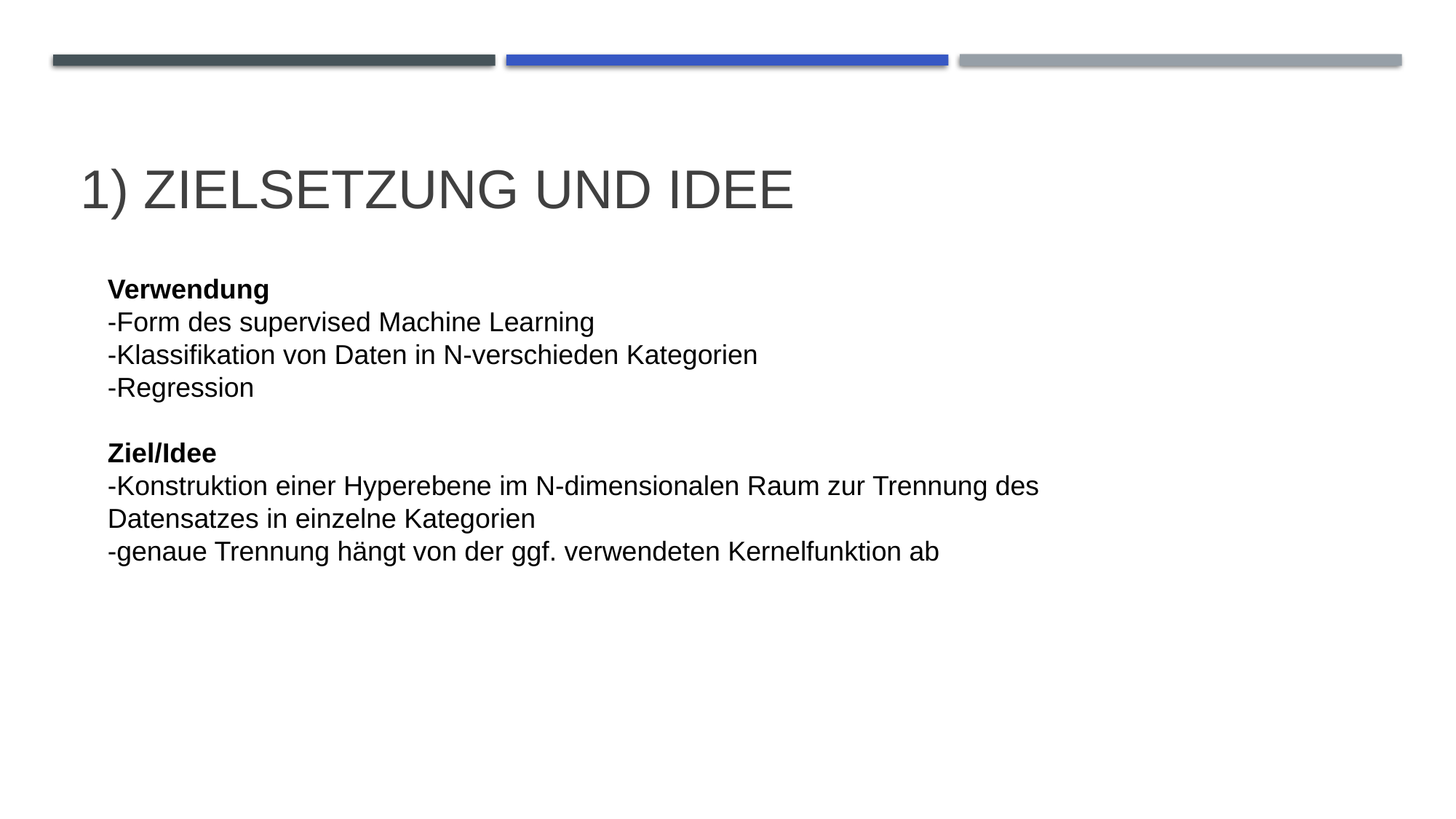

# 1) Zielsetzung und Idee
Verwendung
-Form des supervised Machine Learning
-Klassifikation von Daten in N-verschieden Kategorien
-Regression

Ziel/Idee
-Konstruktion einer Hyperebene im N-dimensionalen Raum zur Trennung des Datensatzes in einzelne Kategorien
-genaue Trennung hängt von der ggf. verwendeten Kernelfunktion ab